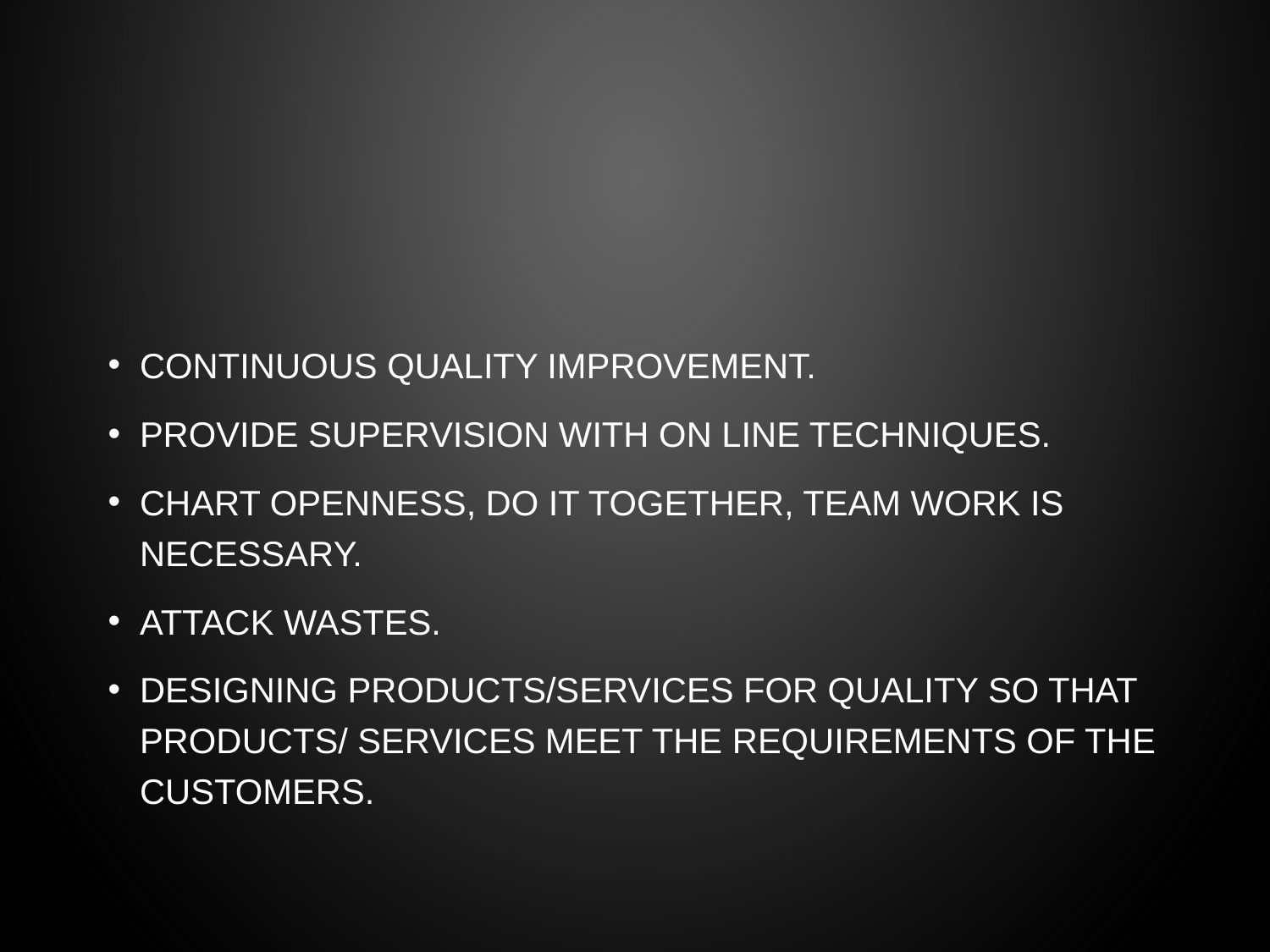

#
Continuous quality improvement.
Provide supervision with on line techniques.
Chart openness, do it together, team work is necessary.
Attack wastes.
Designing products/services for quality so that products/ services meet the requirements of the customers.